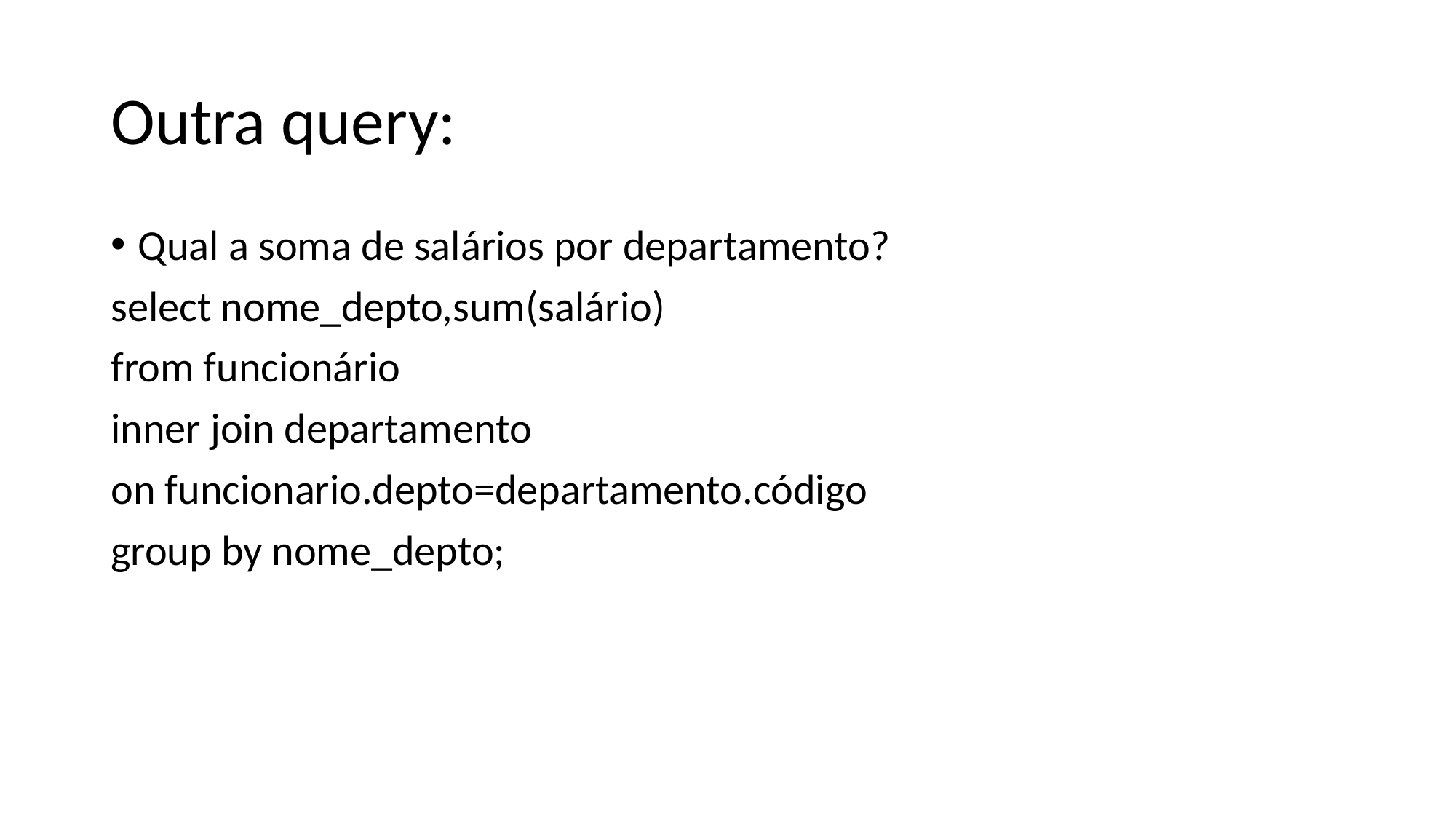

# Outra query:
Qual a soma de salários por departamento?
select nome_depto,sum(salário)
from funcionário
inner join departamento
on funcionario.depto=departamento.código
group by nome_depto;